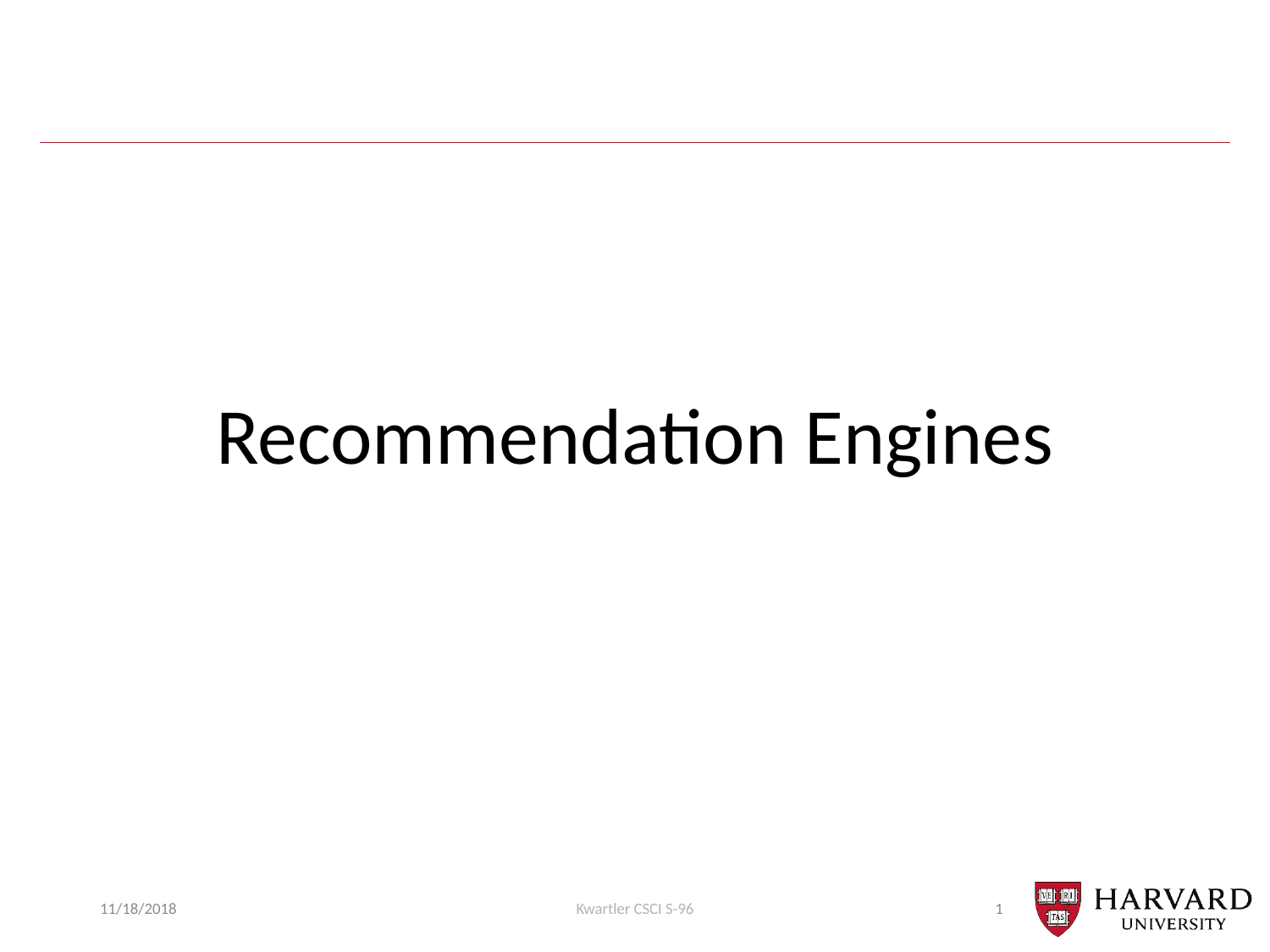

# Recommendation Engines

11/18/2018
Kwartler CSCI S-96
1